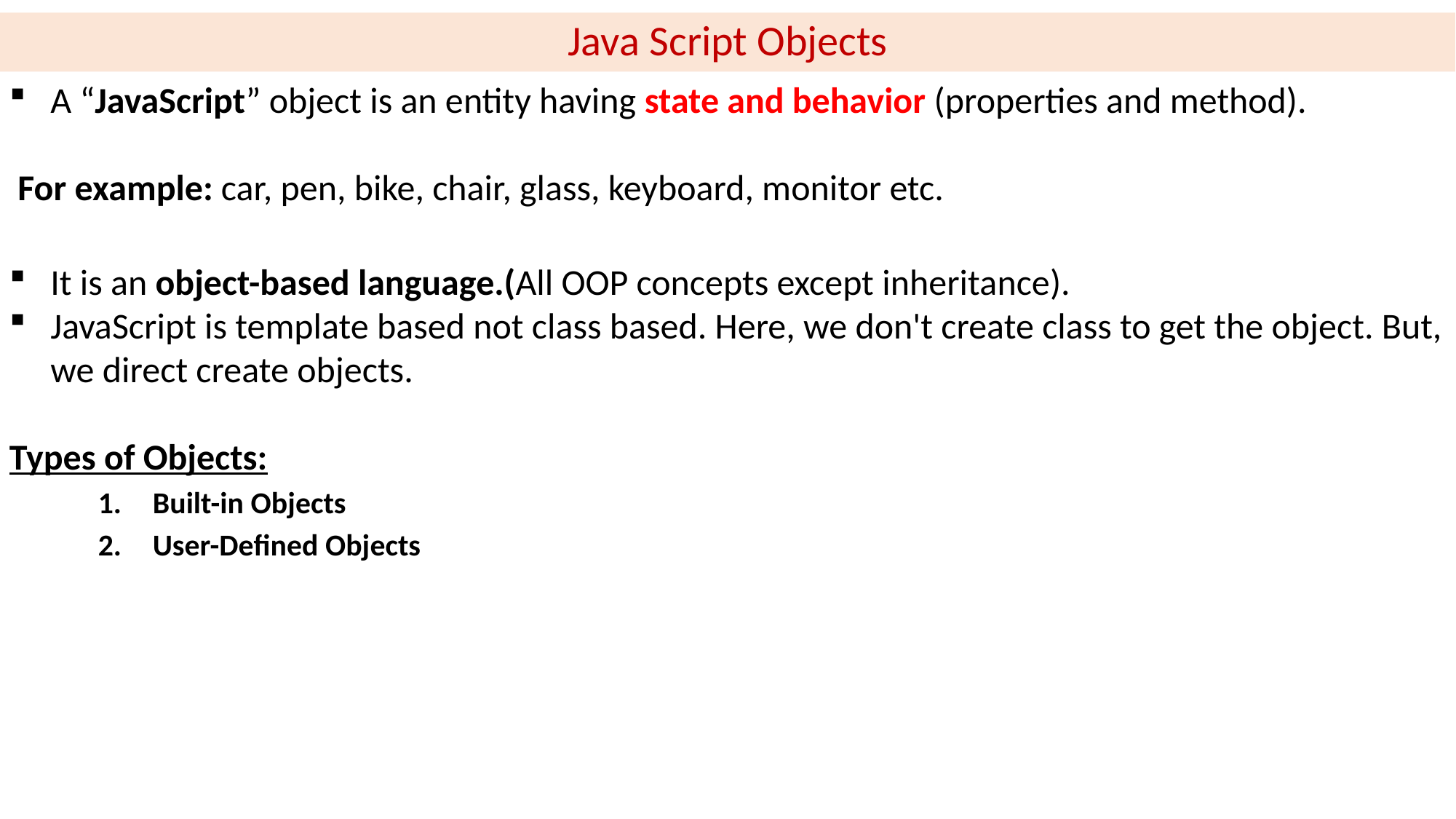

# Java Script Objects
A “JavaScript” object is an entity having state and behavior (properties and method).

 For example: car, pen, bike, chair, glass, keyboard, monitor etc.

It is an object-based language.(All OOP concepts except inheritance).
JavaScript is template based not class based. Here, we don't create class to get the object. But, we direct create objects.

Types of Objects:
Built-in Objects
User-Defined Objects